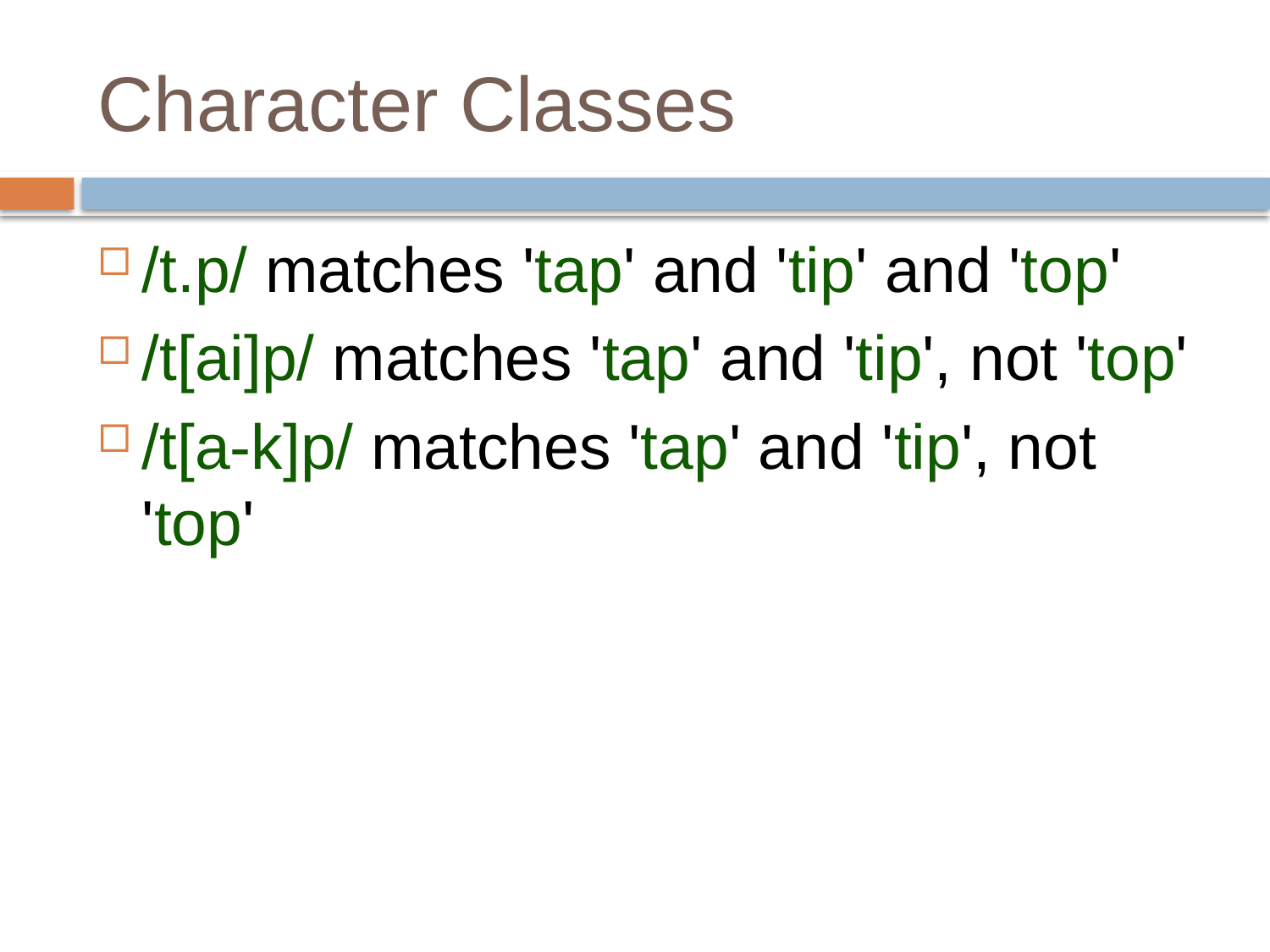

# Character Classes
/t.p/ matches 'tap' and 'tip' and 'top'
/t[ai]p/ matches 'tap' and 'tip', not 'top'
/t[a-k]p/ matches 'tap' and 'tip', not 'top'